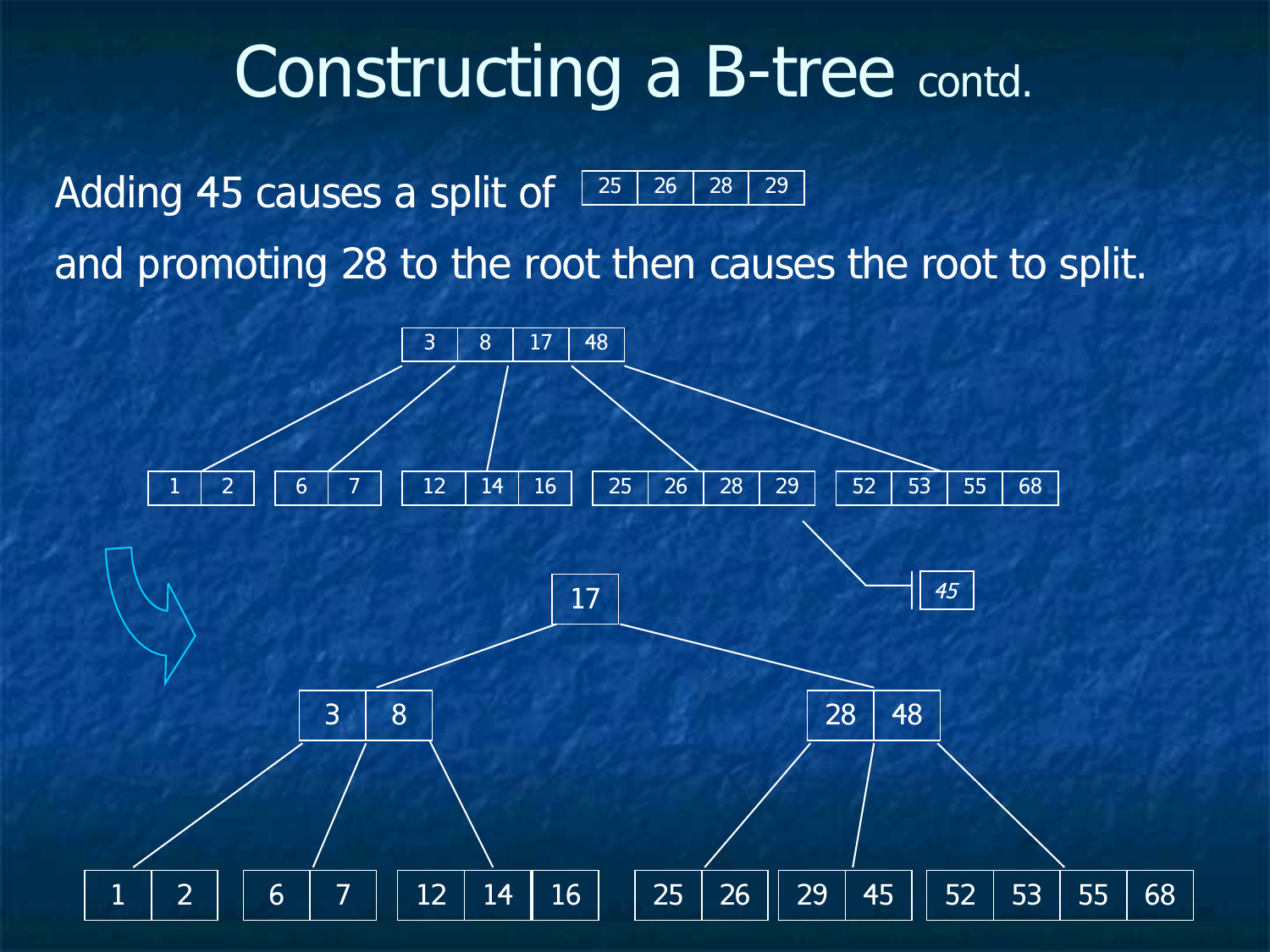

Constructing a B-tree contd.
Adding 45 causes a split of
and promoting 28 to the root then causes the root to split.
| 25 | 26 | 28 | 29 |
| --- | --- | --- | --- |
| 3 | 8 | 17 | 48 |
| --- | --- | --- | --- |

| 1 | 2 |
| --- | --- |
| 6 | 7 |
| --- | --- |
| 12 | 14 | 16 |
| --- | --- | --- |
| 25 | 26 | 28 | 29 |
| --- | --- | --- | --- |
| 52 | 53 | 55 | 68 |
| --- | --- | --- | --- |

45
17
3
8
28
48
1
2
6
7
12
14
16
25
26
29
45
52
53
55
68